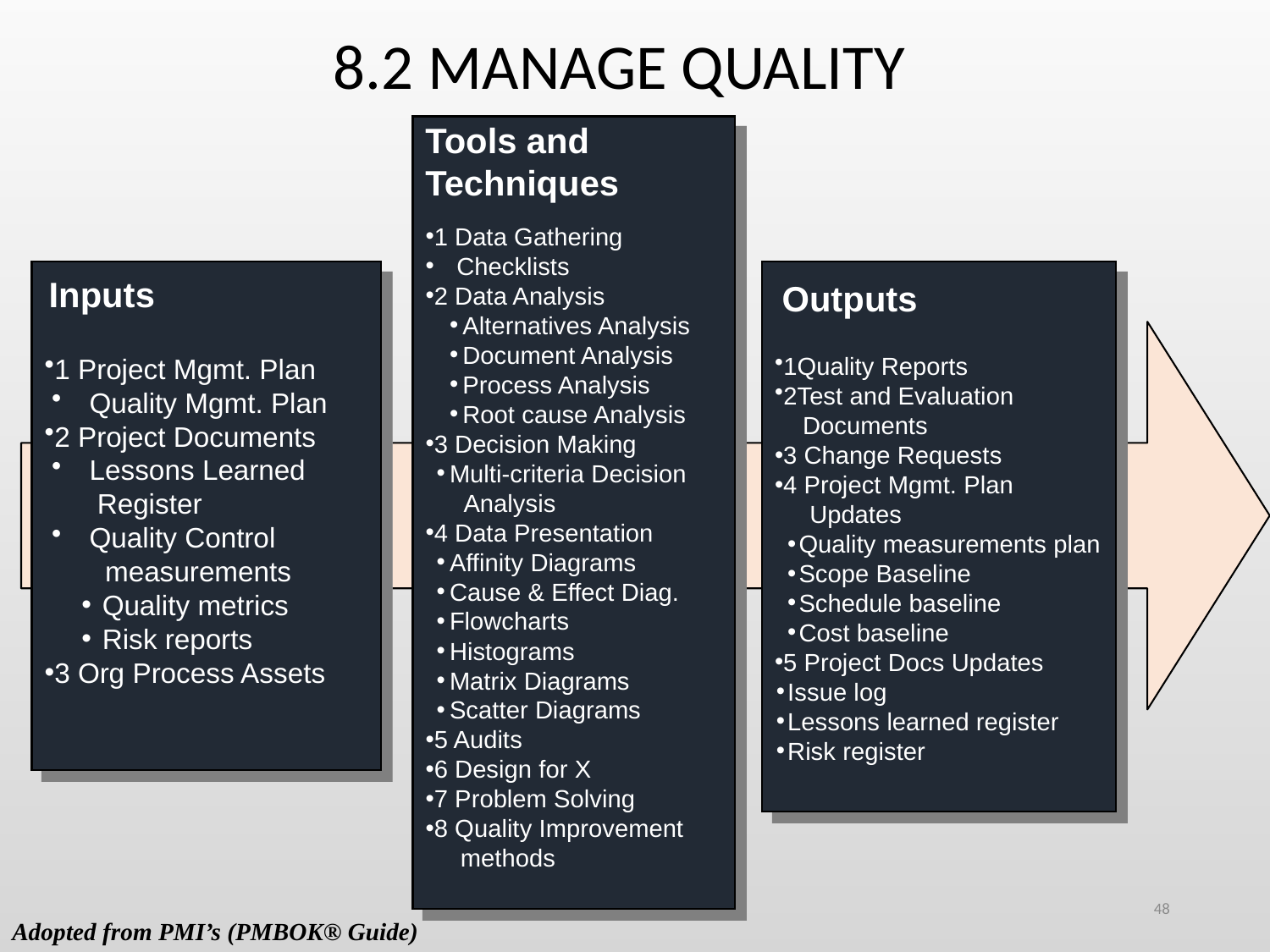

# 8.2 MANAGE QUALITY
Tools and
Techniques

1 Data Gathering
 Checklists
2 Data Analysis
Alternatives Analysis
Document Analysis
Process Analysis
Root cause Analysis
3 Decision Making
Multi-criteria Decision
  Analysis
4 Data Presentation
Affinity Diagrams
Cause & Effect Diag.
Flowcharts
Histograms
Matrix Diagrams
Scatter Diagrams
5 Audits
6 Design for X
7 Problem Solving
8 Quality Improvement
     methods

1 Project Mgmt. Plan
 Quality Mgmt. Plan
2 Project Documents
 Lessons Learned
  Register
 Quality Control
   measurements
 Quality metrics
 Risk reports
3 Org Process Assets

1Quality Reports
2Test and Evaluation
    Documents
3 Change Requests
4 Project Mgmt. Plan
     Updates
Quality measurements plan
Scope Baseline
Schedule baseline
Cost baseline
5 Project Docs Updates
Issue log
Lessons learned register
Risk register

Inputs
Outputs

48

Adopted from PMI’s (PMBOK® Guide)